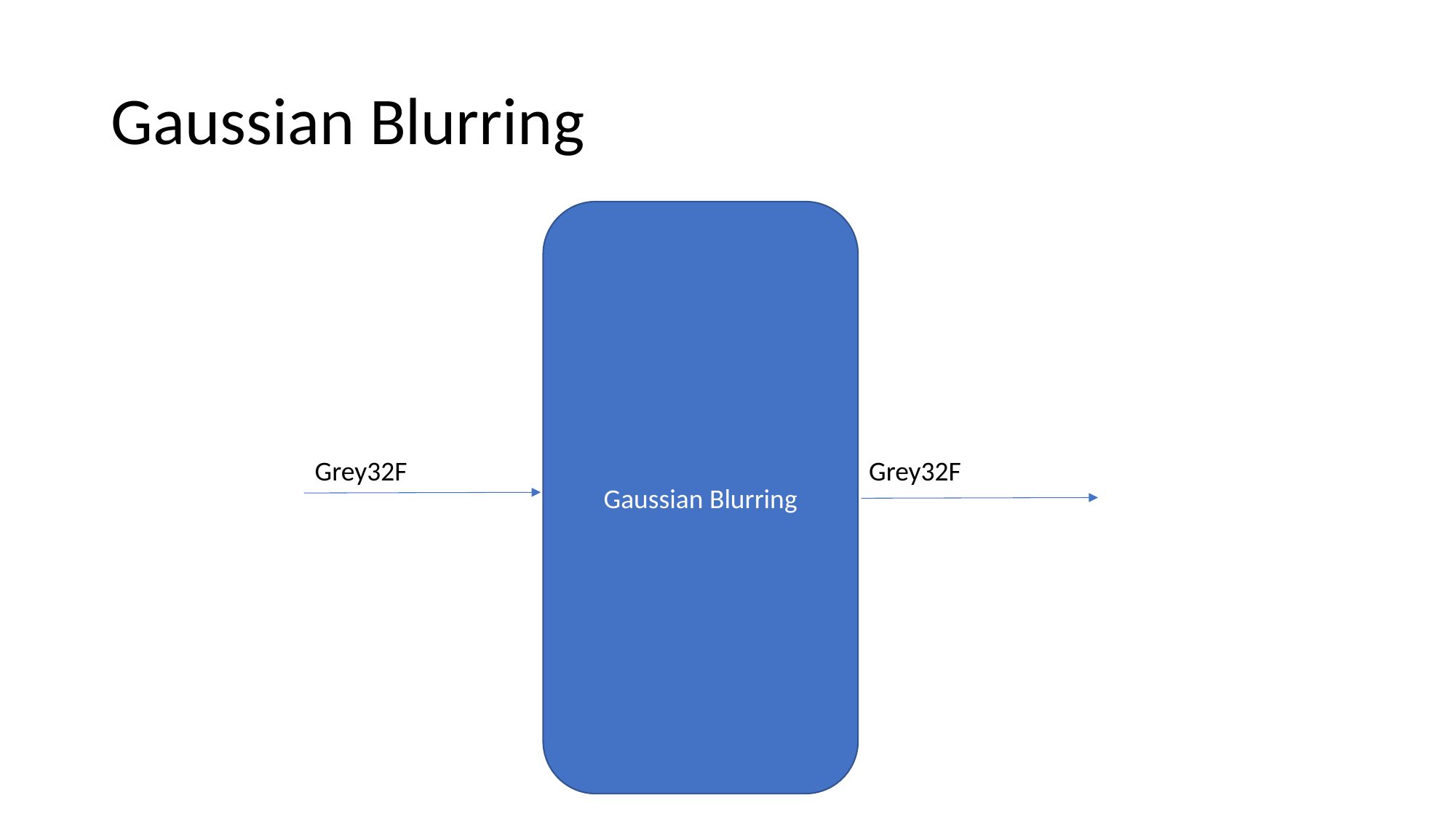

# Gaussian Blurring
Gaussian Blurring
Grey32F
Grey32F